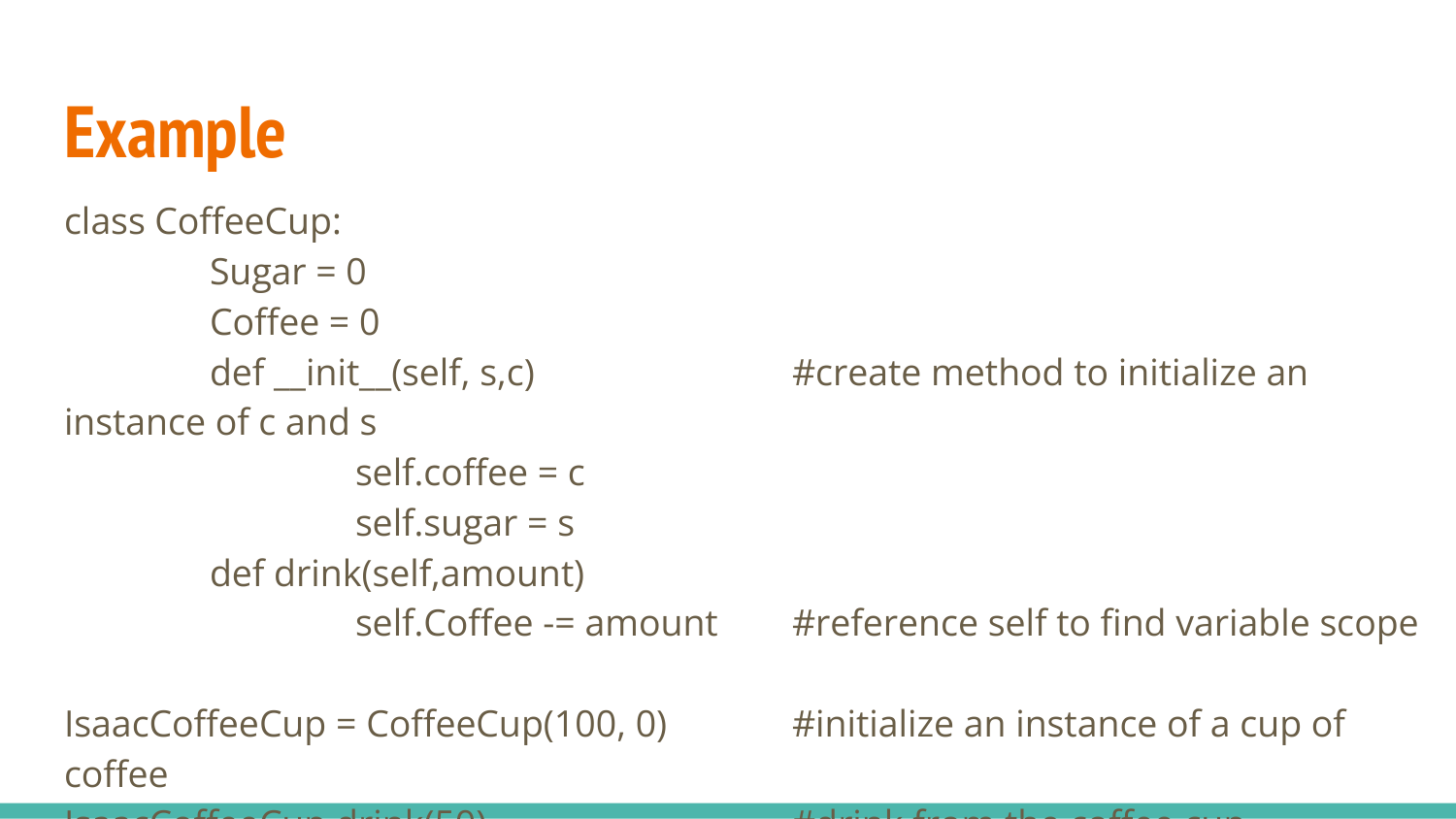

# Example
class CoffeeCup:
	Sugar = 0
	Coffee = 0
	def __init__(self, s,c) 		#create method to initialize an instance of c and s
		self.coffee = c
		self.sugar = s
	def drink(self,amount)
		self.Coffee -= amount 	#reference self to find variable scope

IsaacCoffeeCup = CoffeeCup(100, 0) 	#initialize an instance of a cup of coffee
IsaacCoffeeCup.drink(50) 			#drink from the coffee cup
print(IsaacCoffeeCup.coffee)